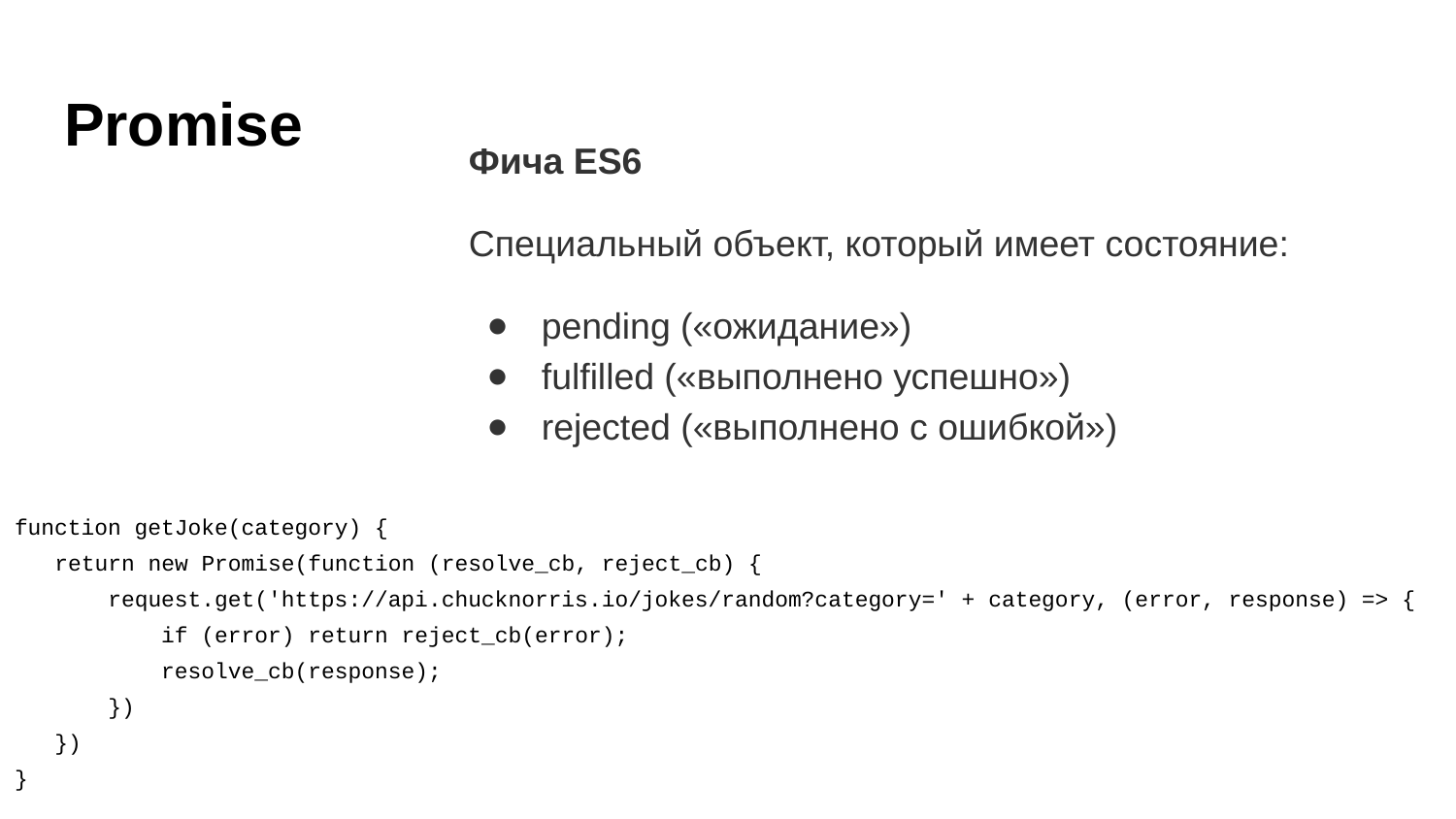

# Promise
Фича ES6
Специальный объект, который имеет состояние:
pending («ожидание»)
fulfilled («выполнено успешно»)
rejected («выполнено с ошибкой»)
function getJoke(category) {
   return new Promise(function (resolve_cb, reject_cb) {
       request.get('https://api.chucknorris.io/jokes/random?category=' + category, (error, response) => {
           if (error) return reject_cb(error);
           resolve_cb(response);
       })
   })
}